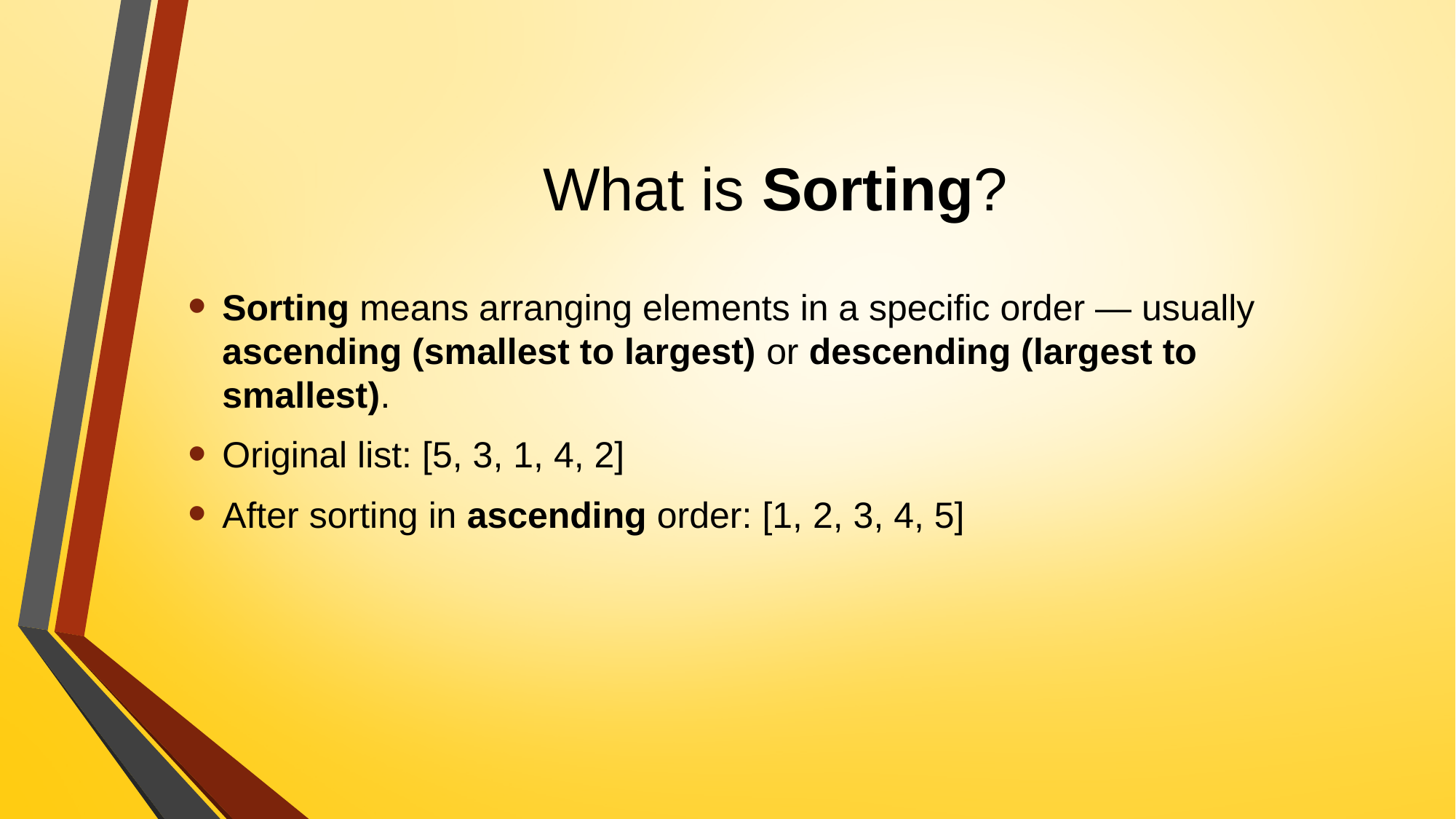

# What is Sorting?
Sorting means arranging elements in a specific order — usually ascending (smallest to largest) or descending (largest to smallest).
Original list: [5, 3, 1, 4, 2]
After sorting in ascending order: [1, 2, 3, 4, 5]